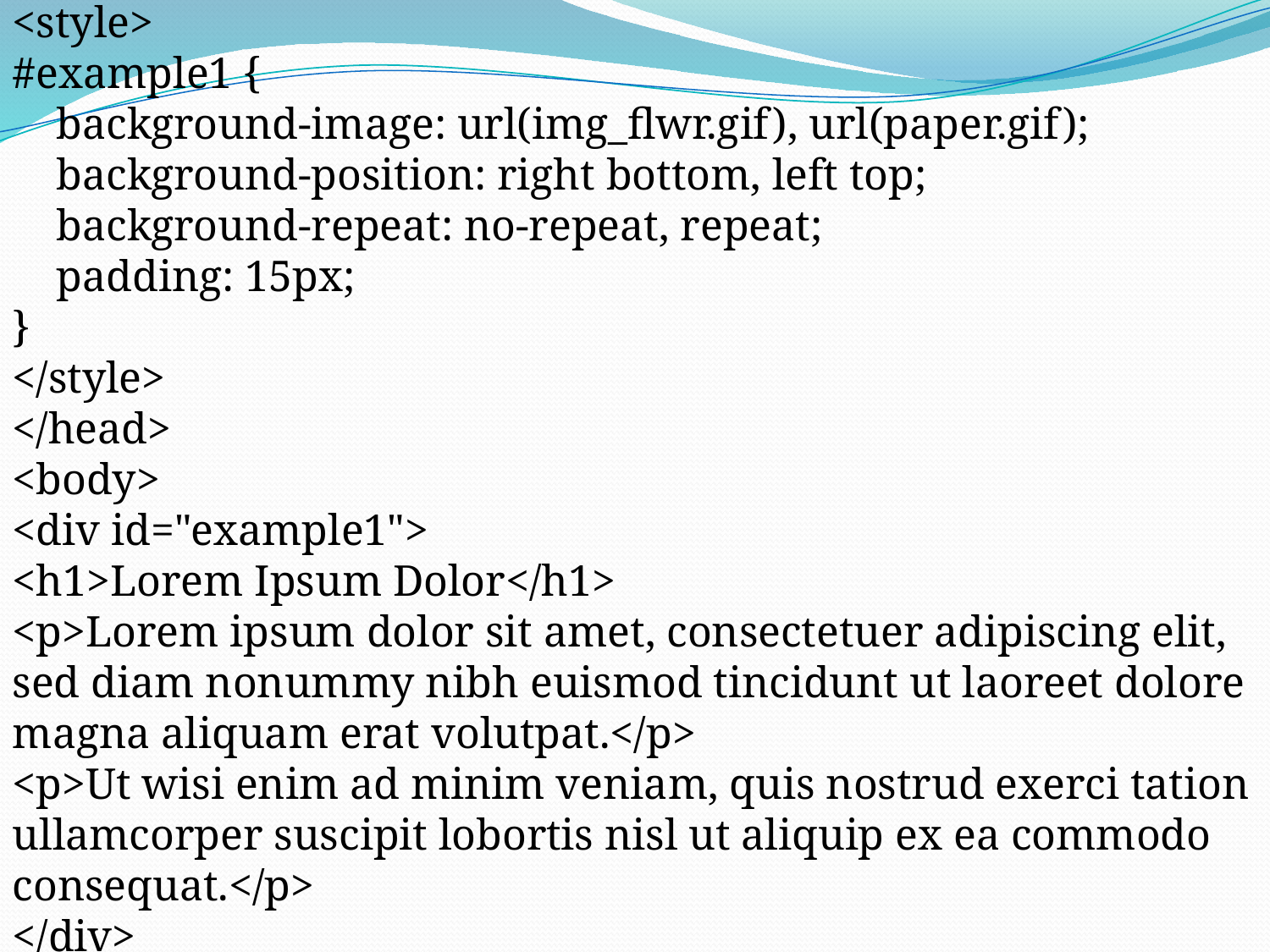

<style>
#example1 {
    background-image: url(img_flwr.gif), url(paper.gif);
    background-position: right bottom, left top;
    background-repeat: no-repeat, repeat;
    padding: 15px;
}
</style>
</head>
<body>
<div id="example1">
<h1>Lorem Ipsum Dolor</h1>
<p>Lorem ipsum dolor sit amet, consectetuer adipiscing elit, sed diam nonummy nibh euismod tincidunt ut laoreet dolore magna aliquam erat volutpat.</p>
<p>Ut wisi enim ad minim veniam, quis nostrud exerci tation ullamcorper suscipit lobortis nisl ut aliquip ex ea commodo consequat.</p>
</div>